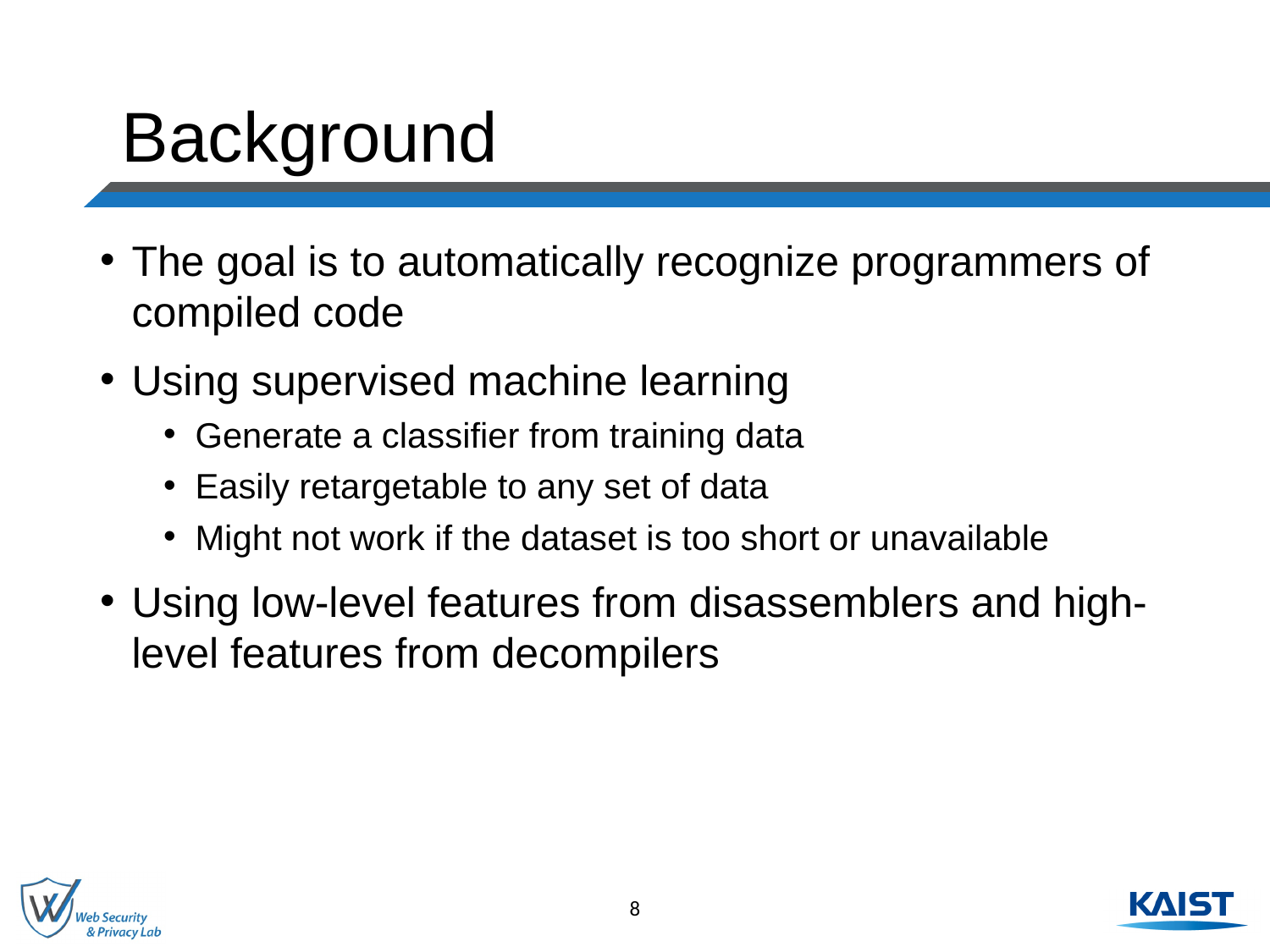

# Background
The goal is to automatically recognize programmers of  compiled code
Using supervised machine learning
Generate a classifier from training data
Easily retargetable to any set of data
Might not work if the dataset is too short or unavailable
Using low-level features from disassemblers and high-level features from decompilers

8